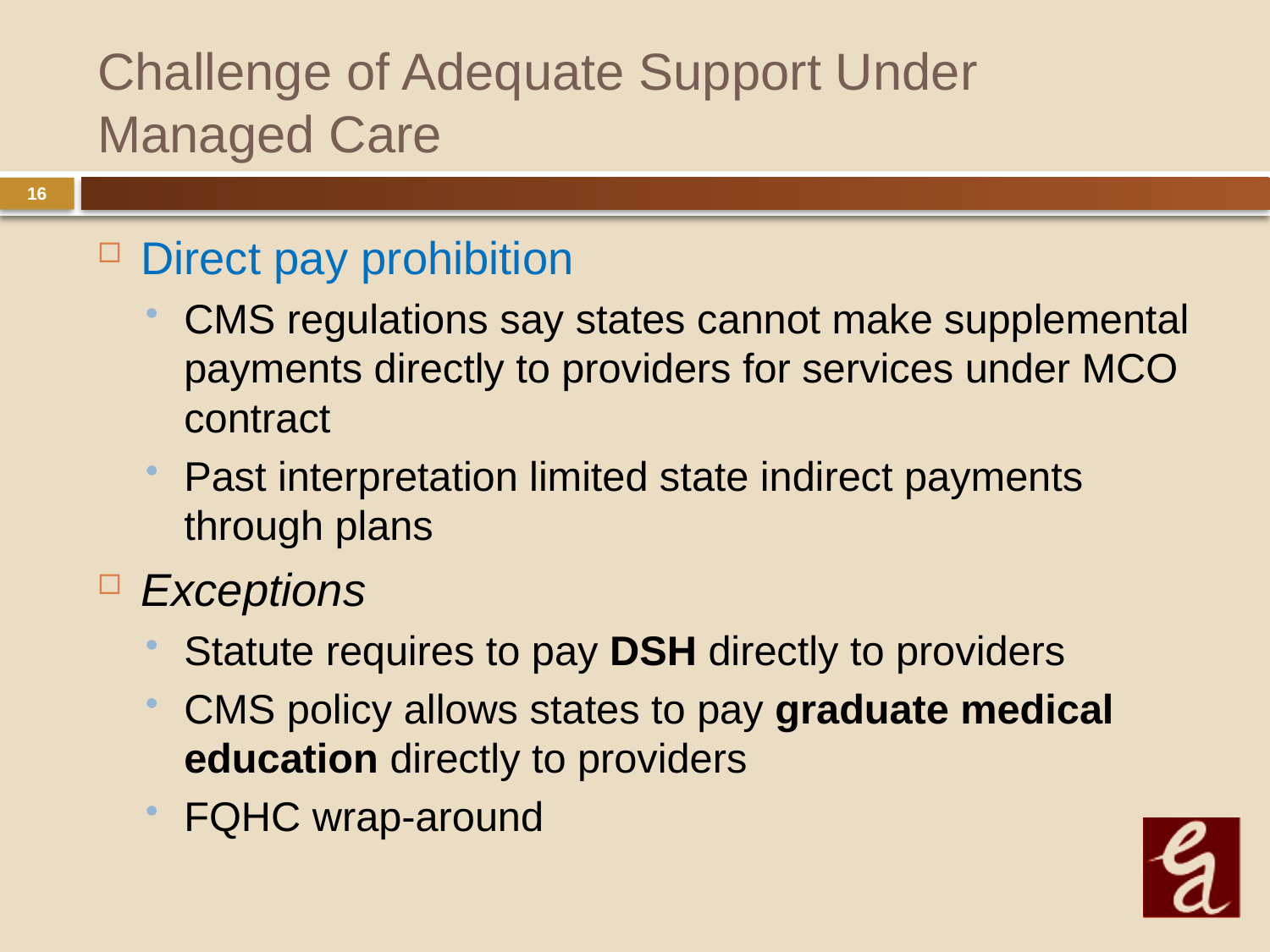

# Challenge of Adequate Support Under Managed Care
16
Direct pay prohibition
CMS regulations say states cannot make supplemental payments directly to providers for services under MCO contract
Past interpretation limited state indirect payments through plans
Exceptions
Statute requires to pay DSH directly to providers
CMS policy allows states to pay graduate medical education directly to providers
FQHC wrap-around